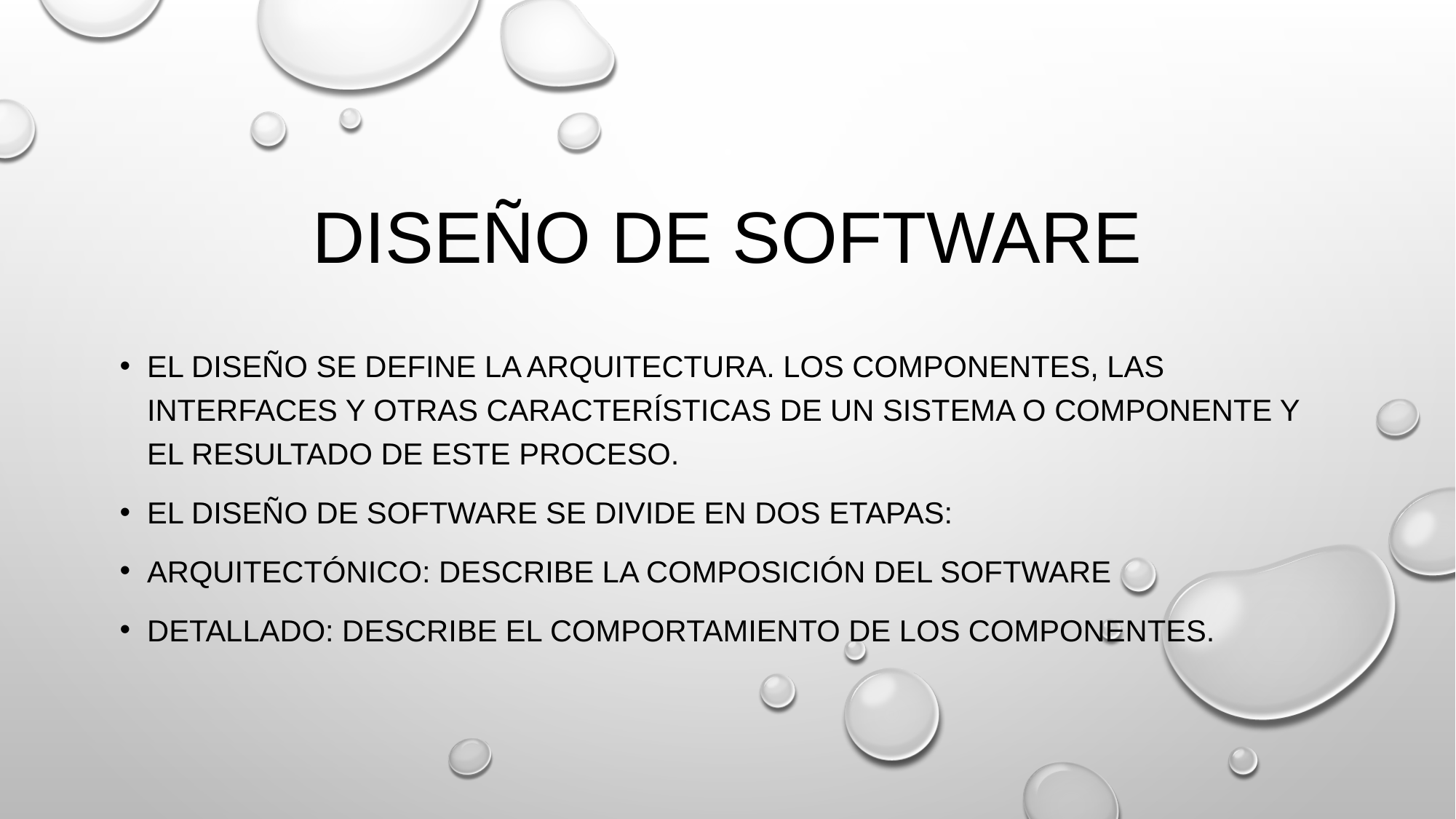

# diseño de software

El diseño se define la arquitectura. Los componentes, las interfaces y otras características de un sistema o componente y el resultado de este proceso.
El diseño de software se divide en dos etapas:
Arquitectónico: describe la composición del software
Detallado: Describe el comportamiento de los componentes.